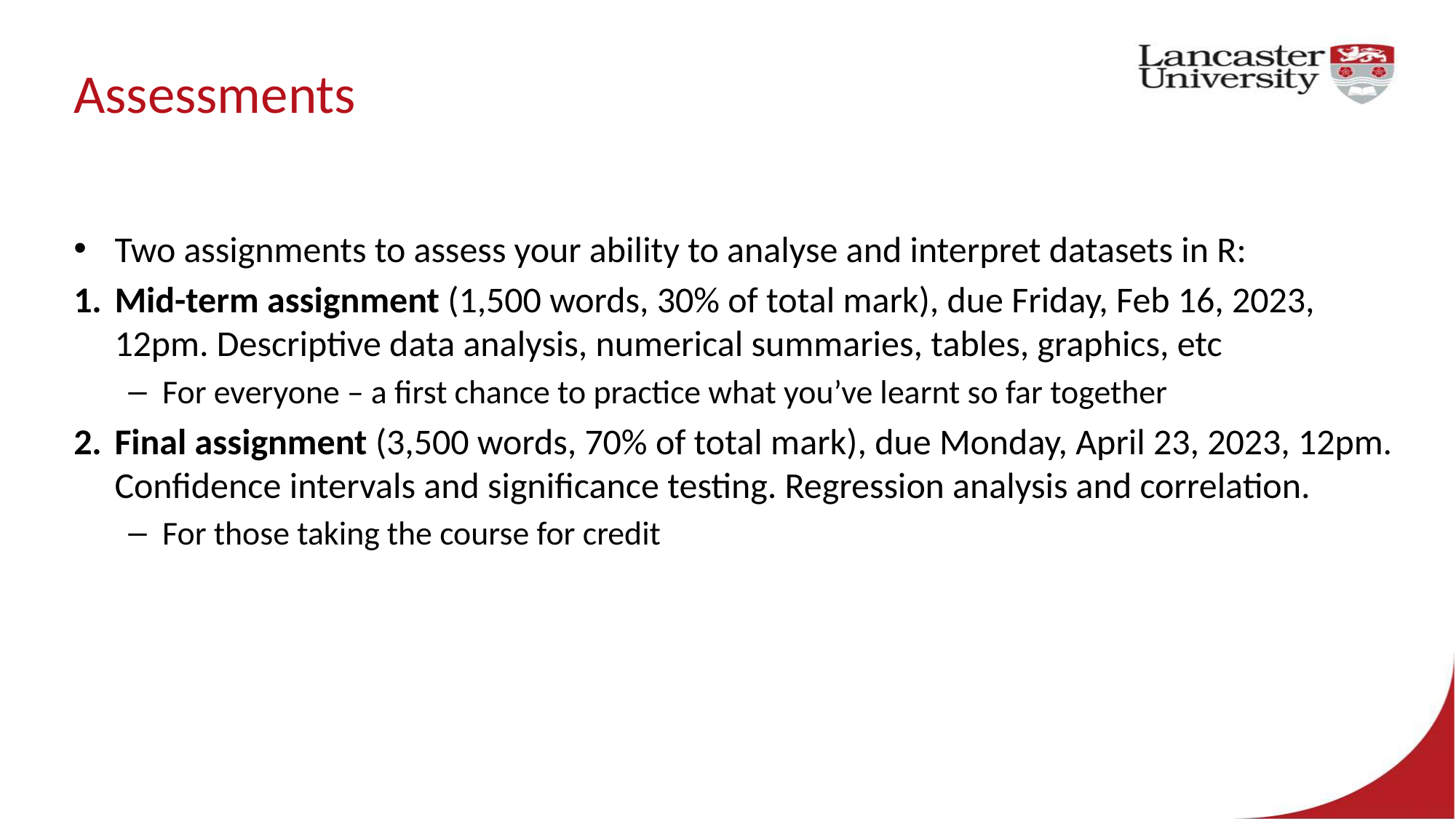

# Assessments
Two assignments to assess your ability to analyse and interpret datasets in R:
Mid-term assignment (1,500 words, 30% of total mark), due Friday, Feb 16, 2023, 12pm. Descriptive data analysis, numerical summaries, tables, graphics, etc
For everyone – a first chance to practice what you’ve learnt so far together
Final assignment (3,500 words, 70% of total mark), due Monday, April 23, 2023, 12pm. Confidence intervals and significance testing. Regression analysis and correlation.
For those taking the course for credit